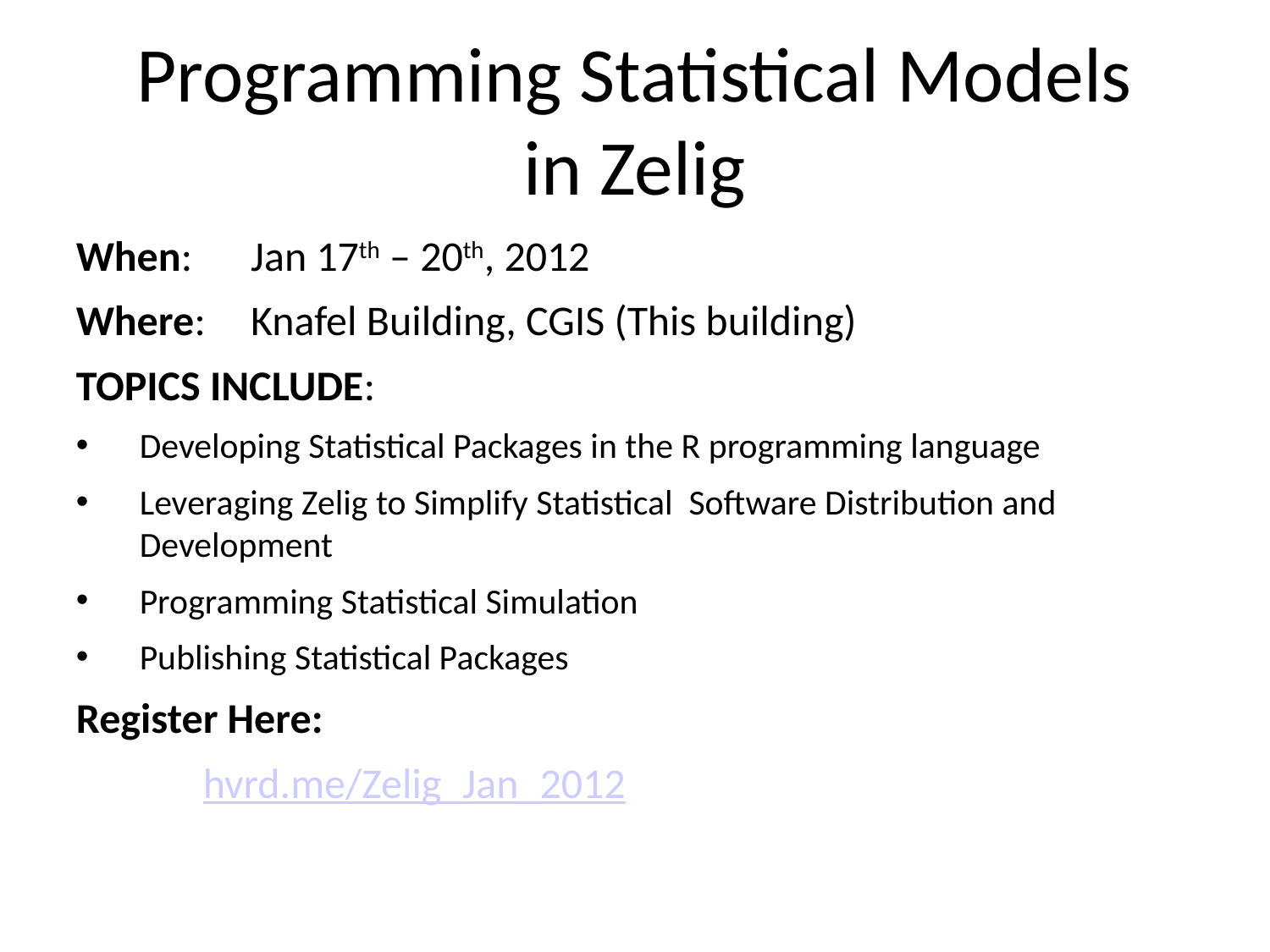

# Programming Statistical Models in Zelig
When:	Jan 17th – 20th, 2012
Where:	Knafel Building, CGIS (This building)
TOPICS INCLUDE:
Developing Statistical Packages in the R programming language
Leveraging Zelig to Simplify Statistical  Software Distribution and Development
Programming Statistical Simulation
Publishing Statistical Packages
Register Here:
	hvrd.me/Zelig_Jan_2012